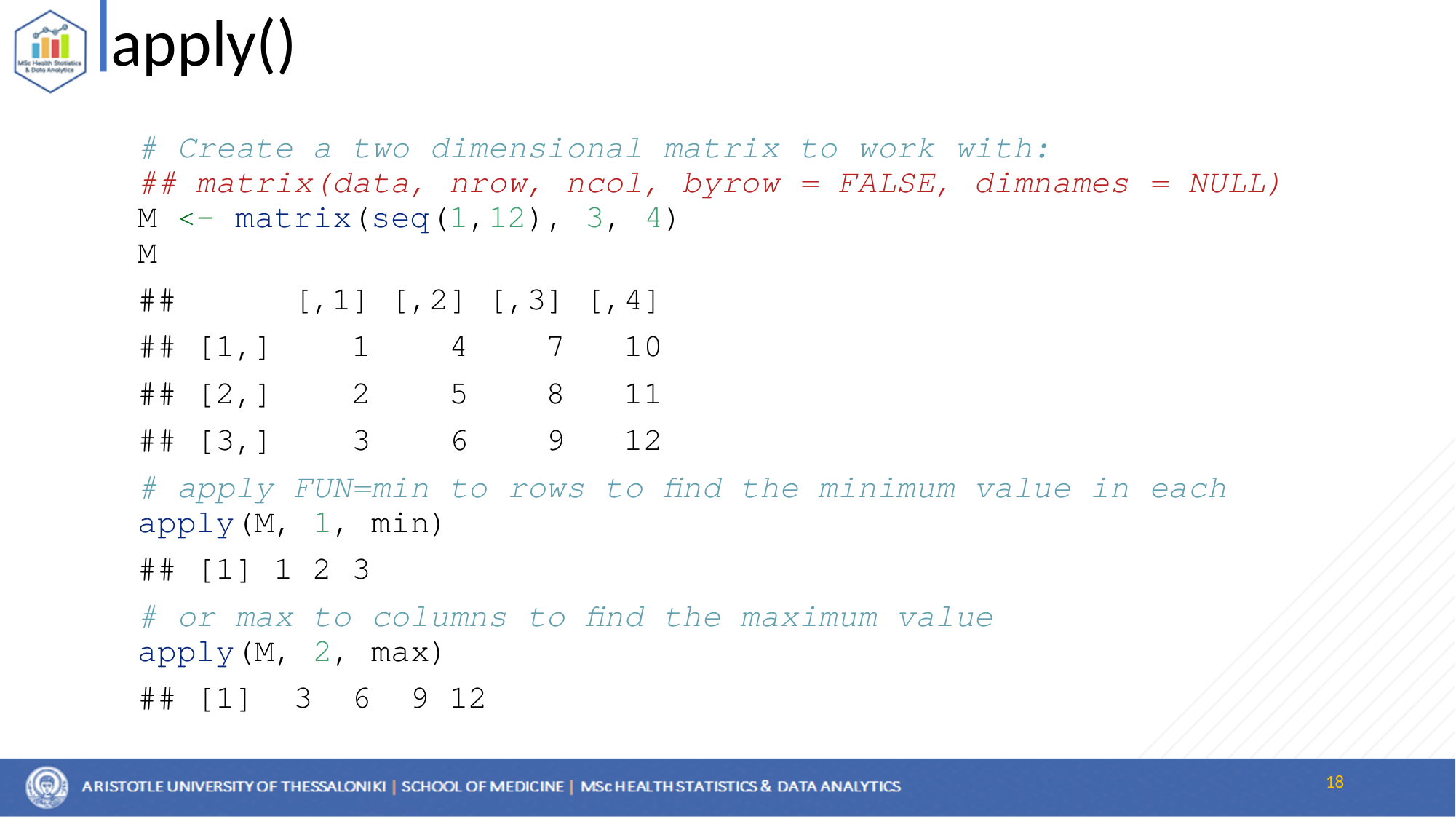

# apply()
# Create a two dimensional matrix to work with: ## matrix(data, nrow, ncol, byrow = FALSE, dimnames = NULL) M <- matrix(seq(1,12), 3, 4) M
##      [,1] [,2] [,3] [,4]
## [1,]    1    4    7   10
## [2,]    2    5    8   11
## [3,]    3    6    9   12
# apply FUN=min to rows to find the minimum value in each apply(M, 1, min)
## [1] 1 2 3
# or max to columns to find the maximum value apply(M, 2, max)
## [1]  3  6  9 12
18